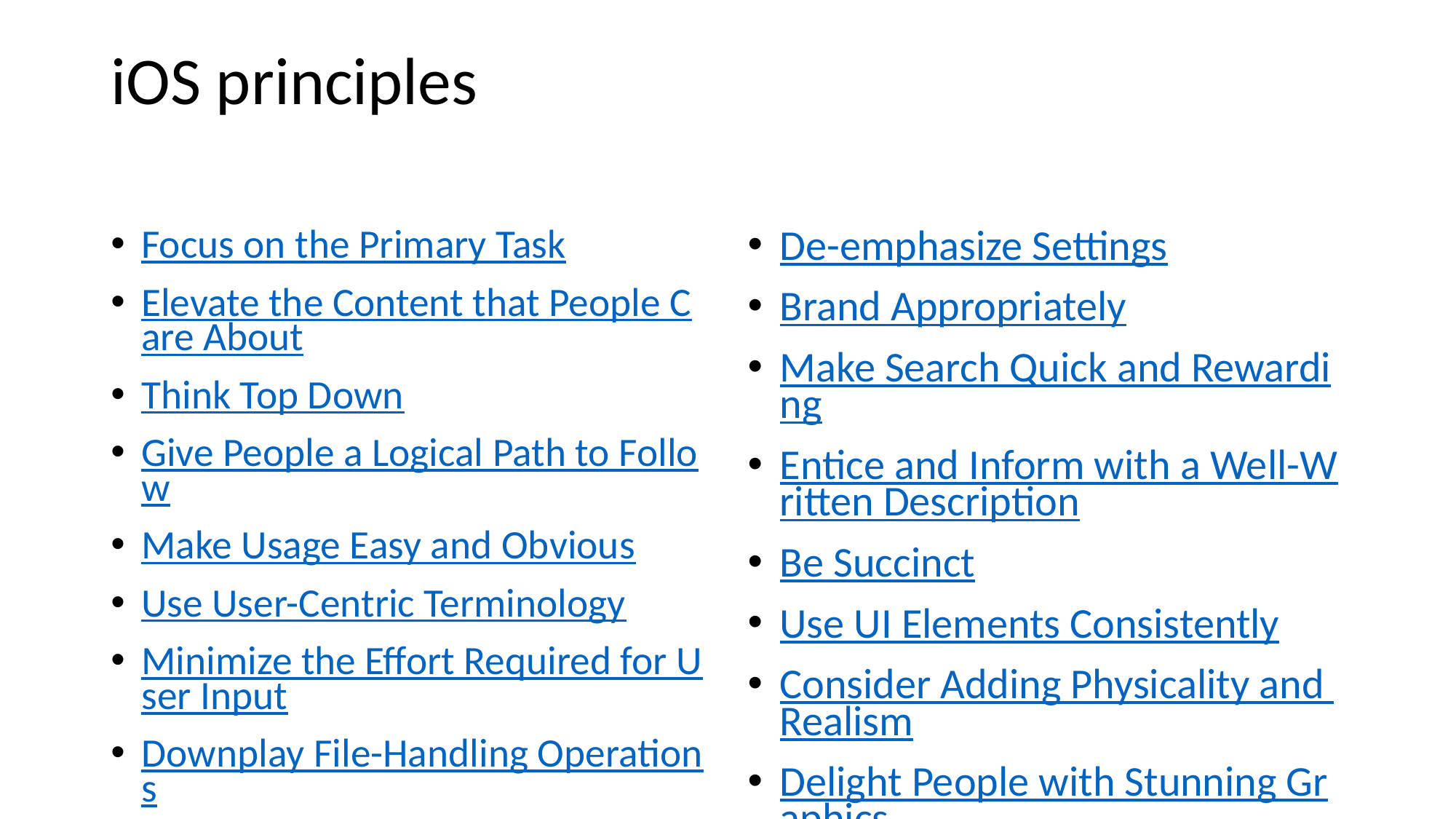

# iOS principles
Focus on the Primary Task
Elevate the Content that People Care About
Think Top Down
Give People a Logical Path to Follow
Make Usage Easy and Obvious
Use User-Centric Terminology
Minimize the Effort Required for User Input
Downplay File-Handling Operations
Enable Collaboration and Connectedness

De-emphasize Settings
Brand Appropriately
Make Search Quick and Rewarding
Entice and Inform with a Well-Written Description
Be Succinct
Use UI Elements Consistently
Consider Adding Physicality and Realism
Delight People with Stunning Graphics